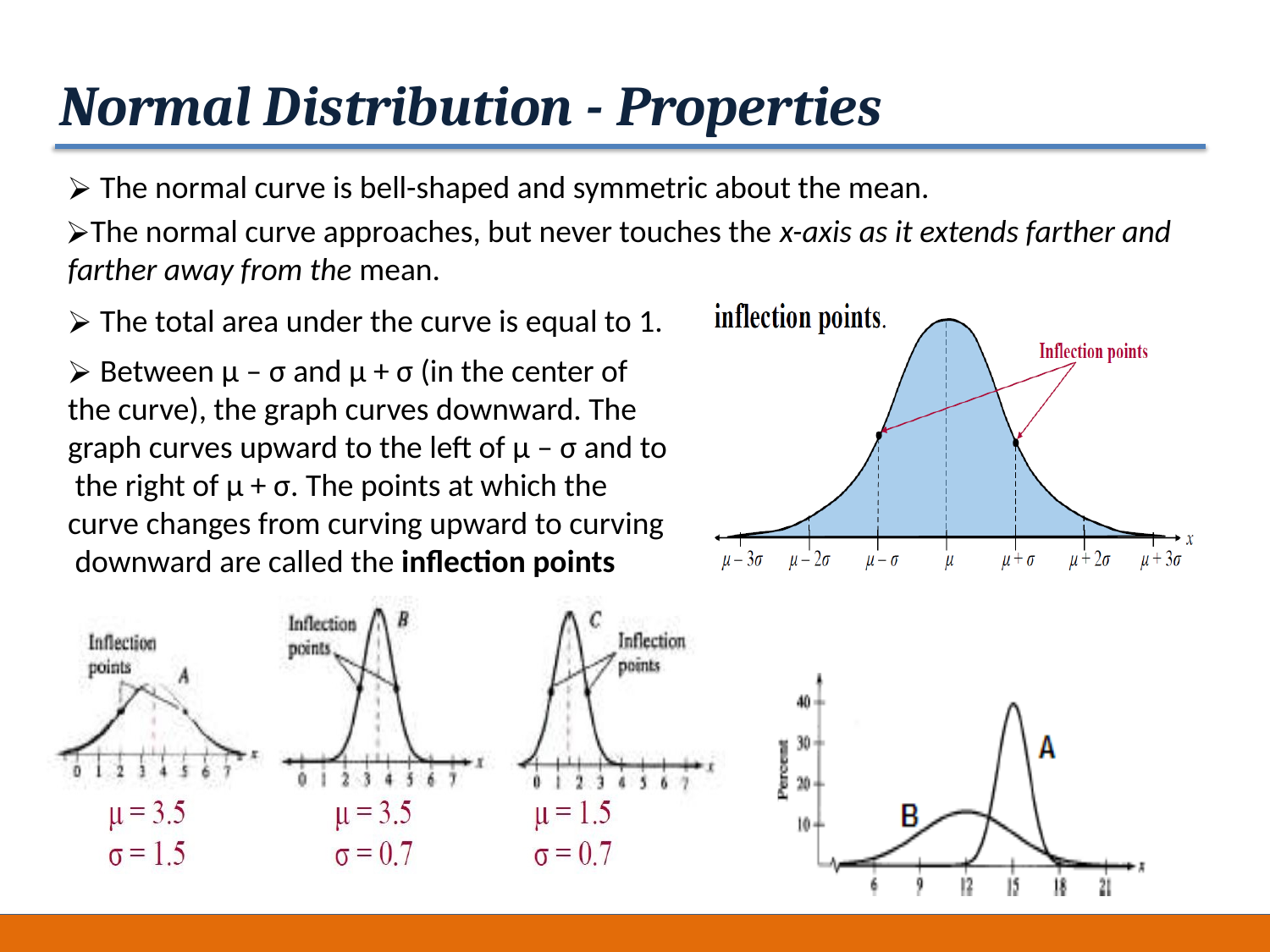

# Normal Distribution - Properties

The normal curve is bell-shaped and symmetric about the mean.
The normal curve approaches, but never touches the x-axis as it extends farther and  farther away from the mean.
The total area under the curve is equal to 1.
Between μ – σ and μ + σ (in the center of
the curve), the graph curves downward. The
graph curves upward to the left of μ – σ and to  the right of μ + σ. The points at which the  curve changes from curving upward to curving  downward are called the inflection points